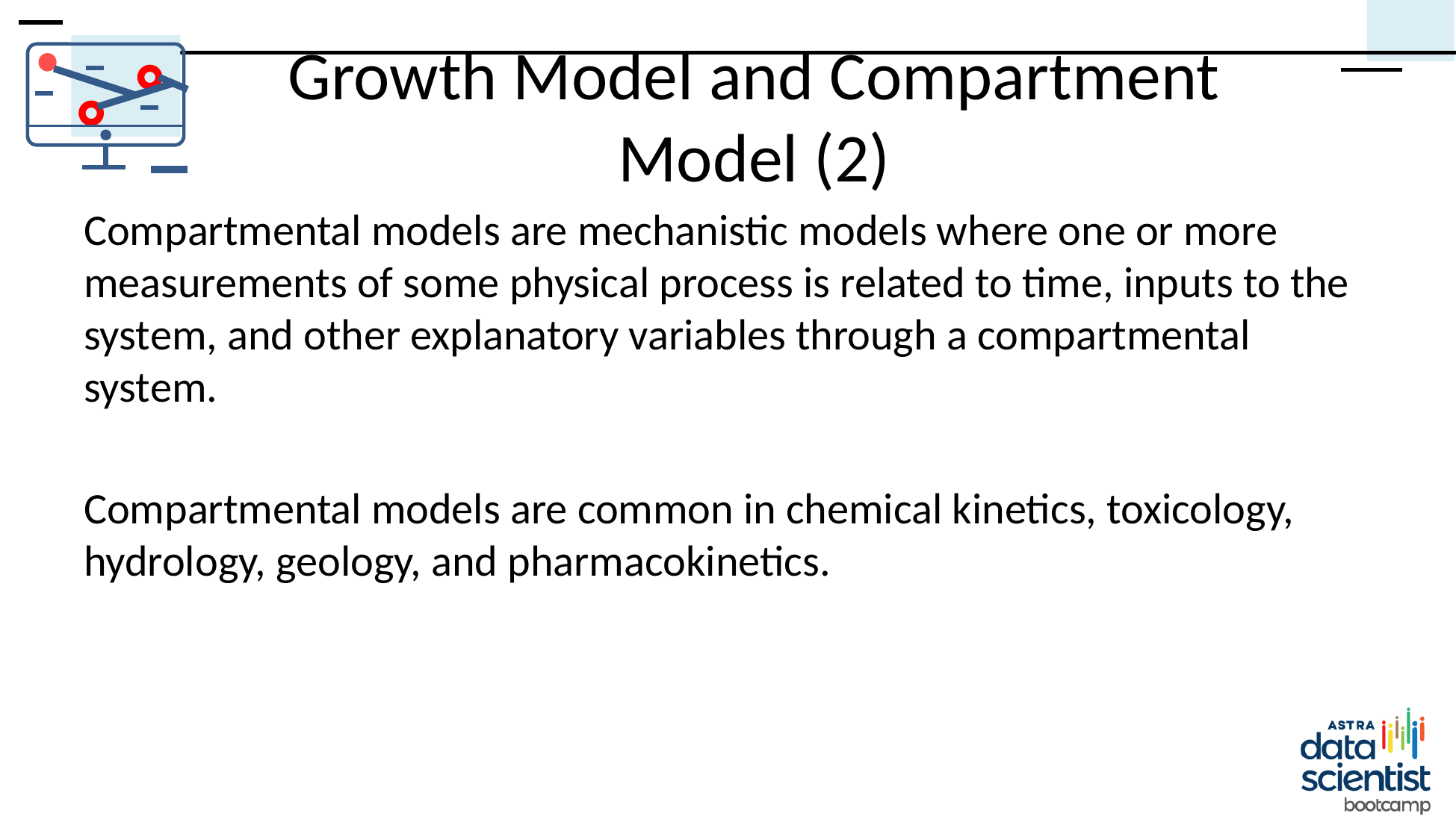

# Growth Model and Compartment Model (2)
Compartmental models are mechanistic models where one or more measurements of some physical process is related to time, inputs to the system, and other explanatory variables through a compartmental system.

Compartmental models are common in chemical kinetics, toxicology, hydrology, geology, and pharmacokinetics.